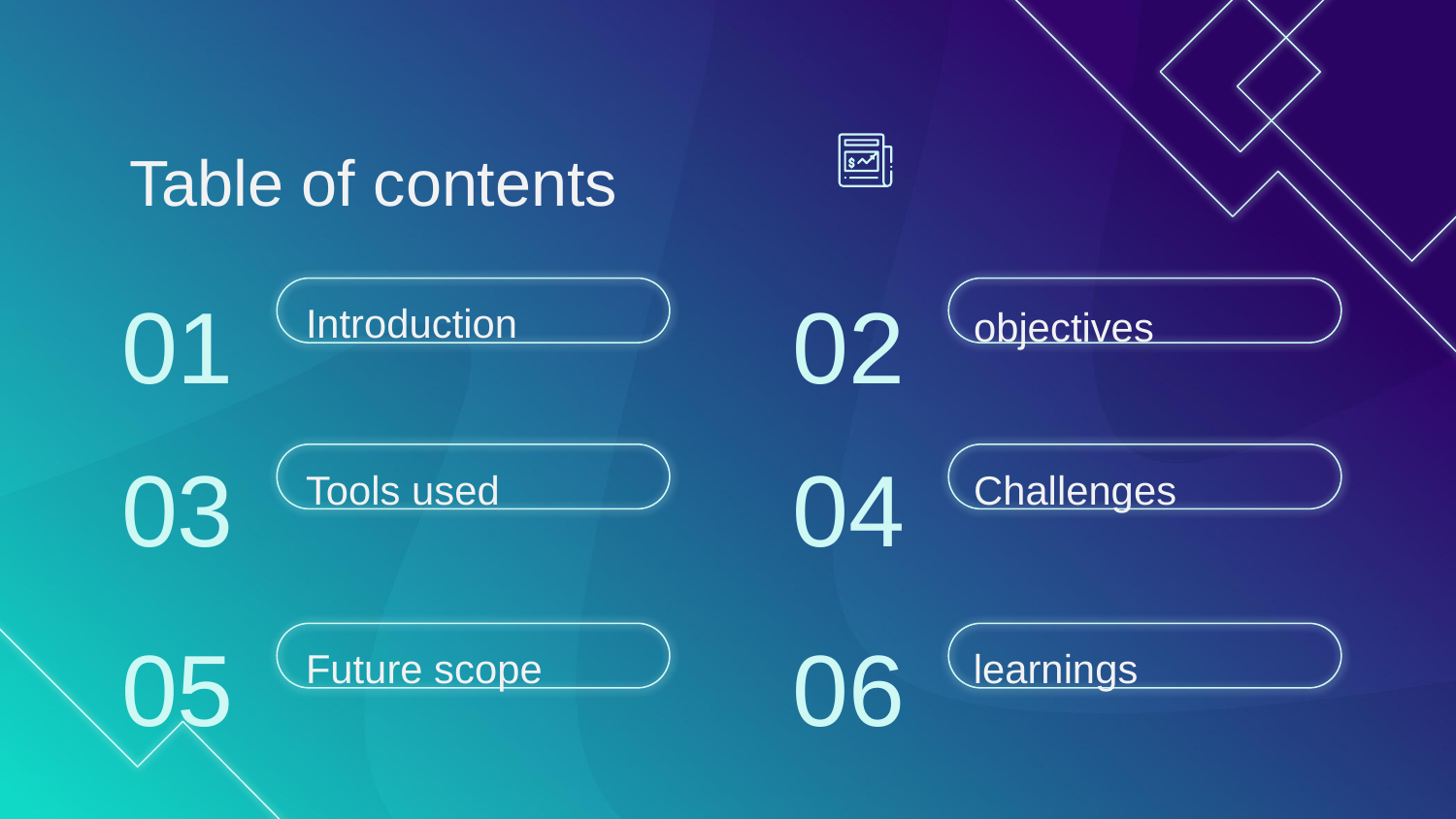

# Table of contents

01
02
objectives
Introduction

03
04
Tools used
Challenges

05
06
Future scope
learnings